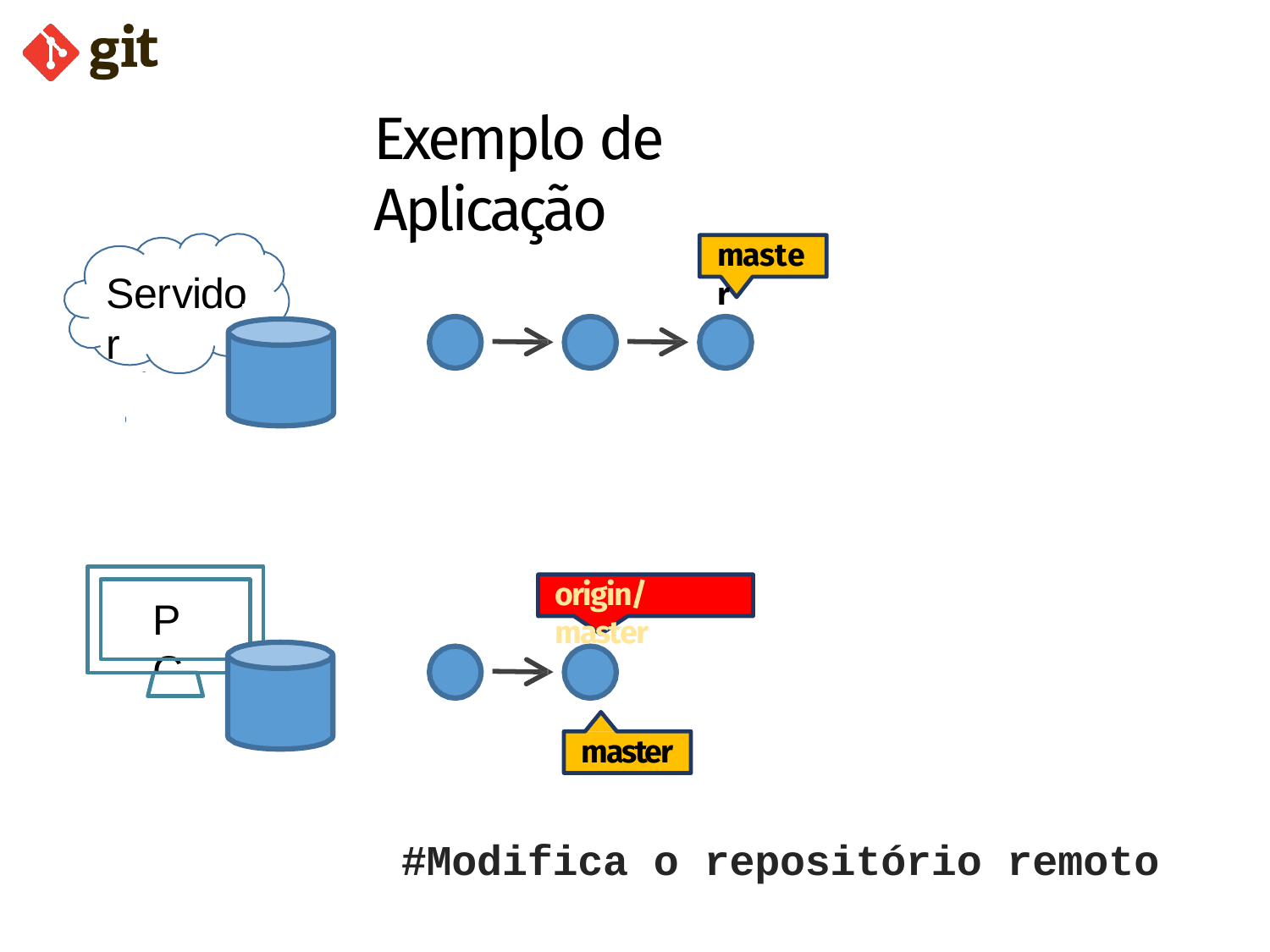

# Exemplo de Aplicação
master

Servidor

origin/master

PC

master

#Modifica o repositório remoto